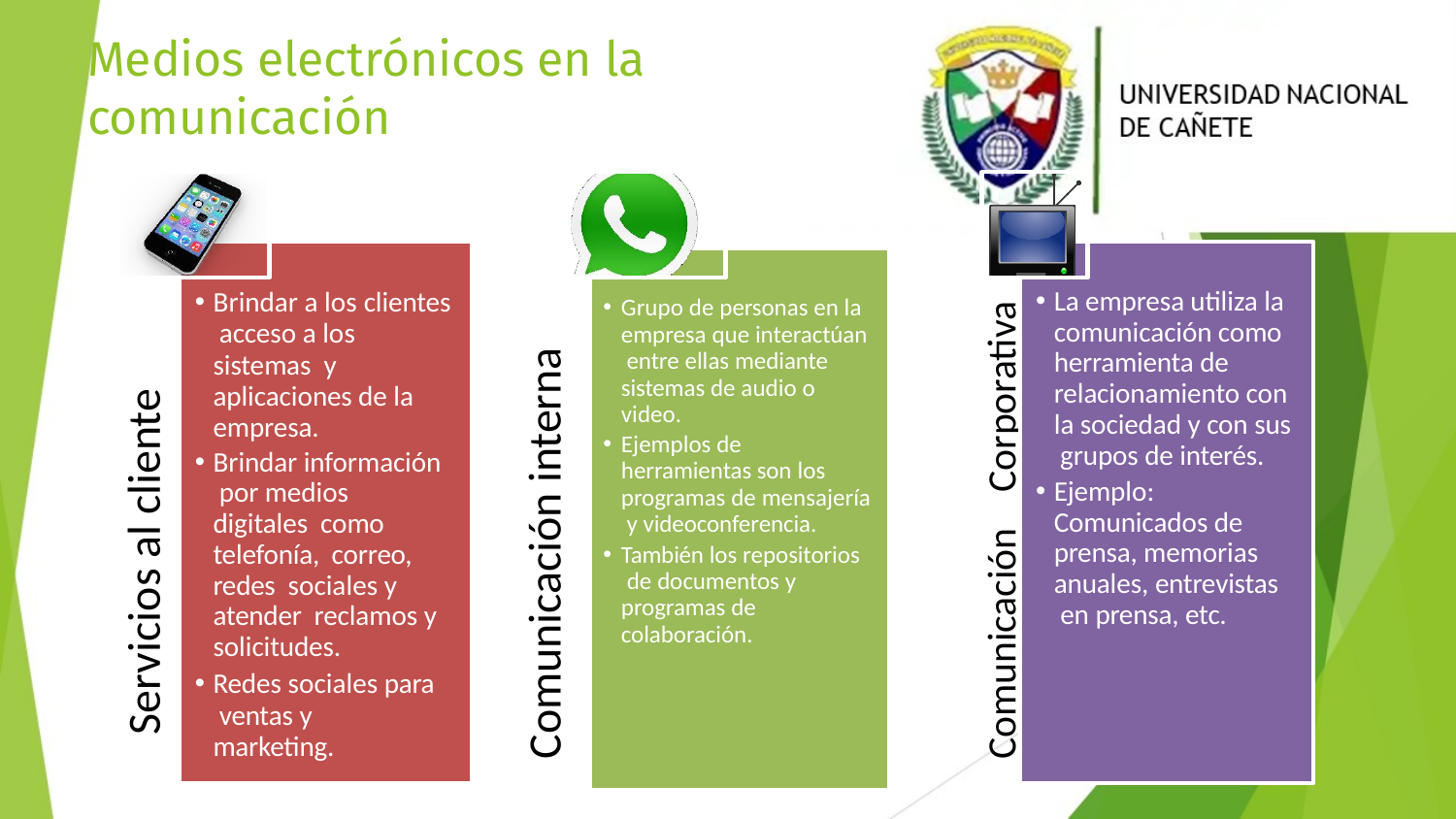

# Medios electrónicos en la comunicación

Corporativa

Brindar a los clientes  acceso a los sistemas  y aplicaciones de la  empresa.
Brindar información  por medios digitales  como telefonía,  correo, redes  sociales y atender  reclamos y  solicitudes.
Redes sociales para  ventas y marketing.
La empresa utiliza la  comunicación como  herramienta de  relacionamiento con  la sociedad y con sus  grupos de interés.
Ejemplo:  Comunicados de  prensa, memorias  anuales, entrevistas  en prensa, etc.
Servicios al cliente
Grupo de personas en la  empresa que interactúan  entre ellas mediante  sistemas de audio o  video.
Ejemplos de  herramientas son los  programas de mensajería  y videoconferencia.
También los repositorios  de documentos y  programas de  colaboración.
Comunicación interna
Comunicación